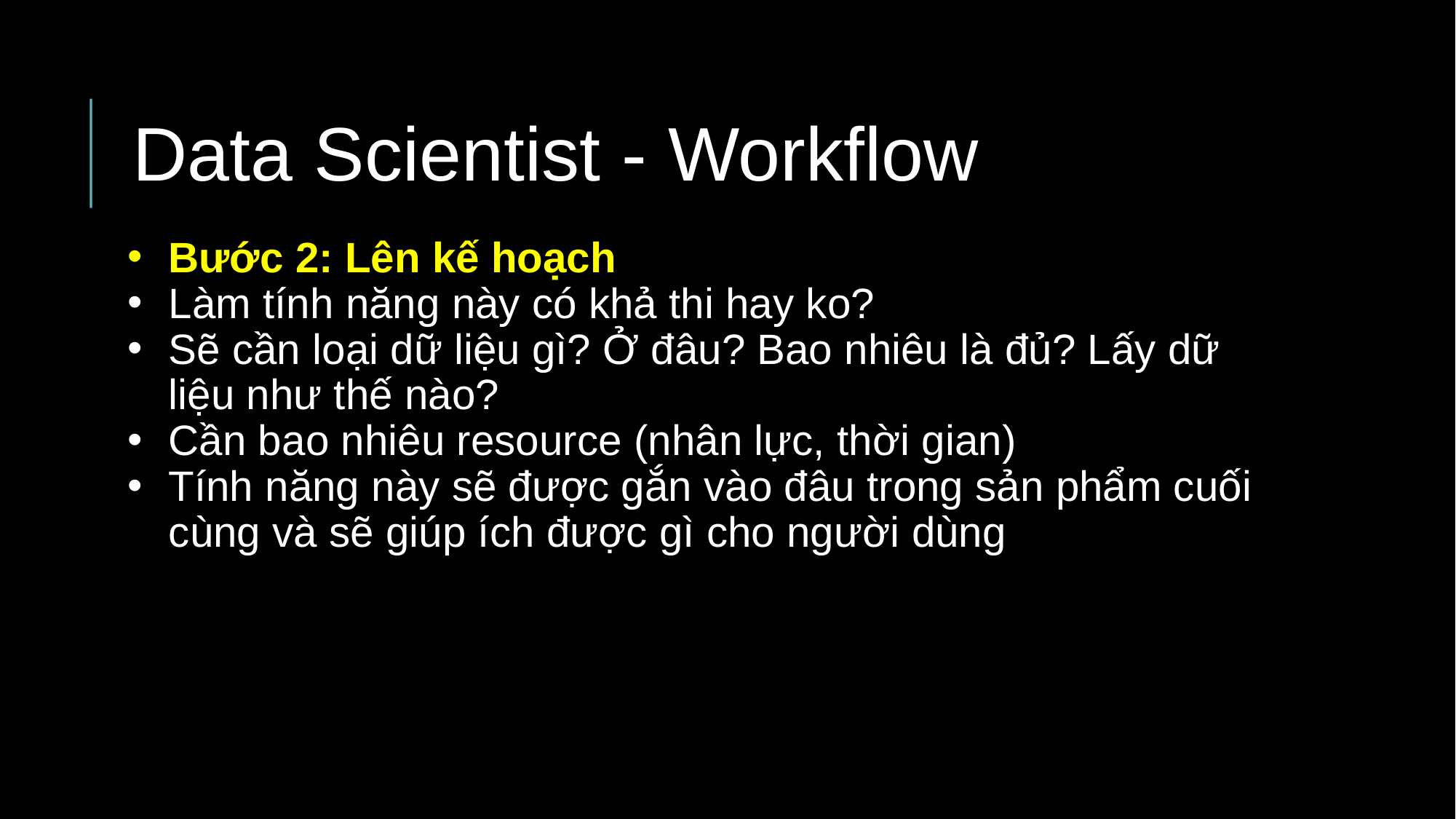

Data Scientist - Workflow
Bước 2: Lên kế hoạch
Làm tính năng này có khả thi hay ko?
Sẽ cần loại dữ liệu gì? Ở đâu? Bao nhiêu là đủ? Lấy dữ liệu như thế nào?
Cần bao nhiêu resource (nhân lực, thời gian)
Tính năng này sẽ được gắn vào đâu trong sản phẩm cuối cùng và sẽ giúp ích được gì cho người dùng